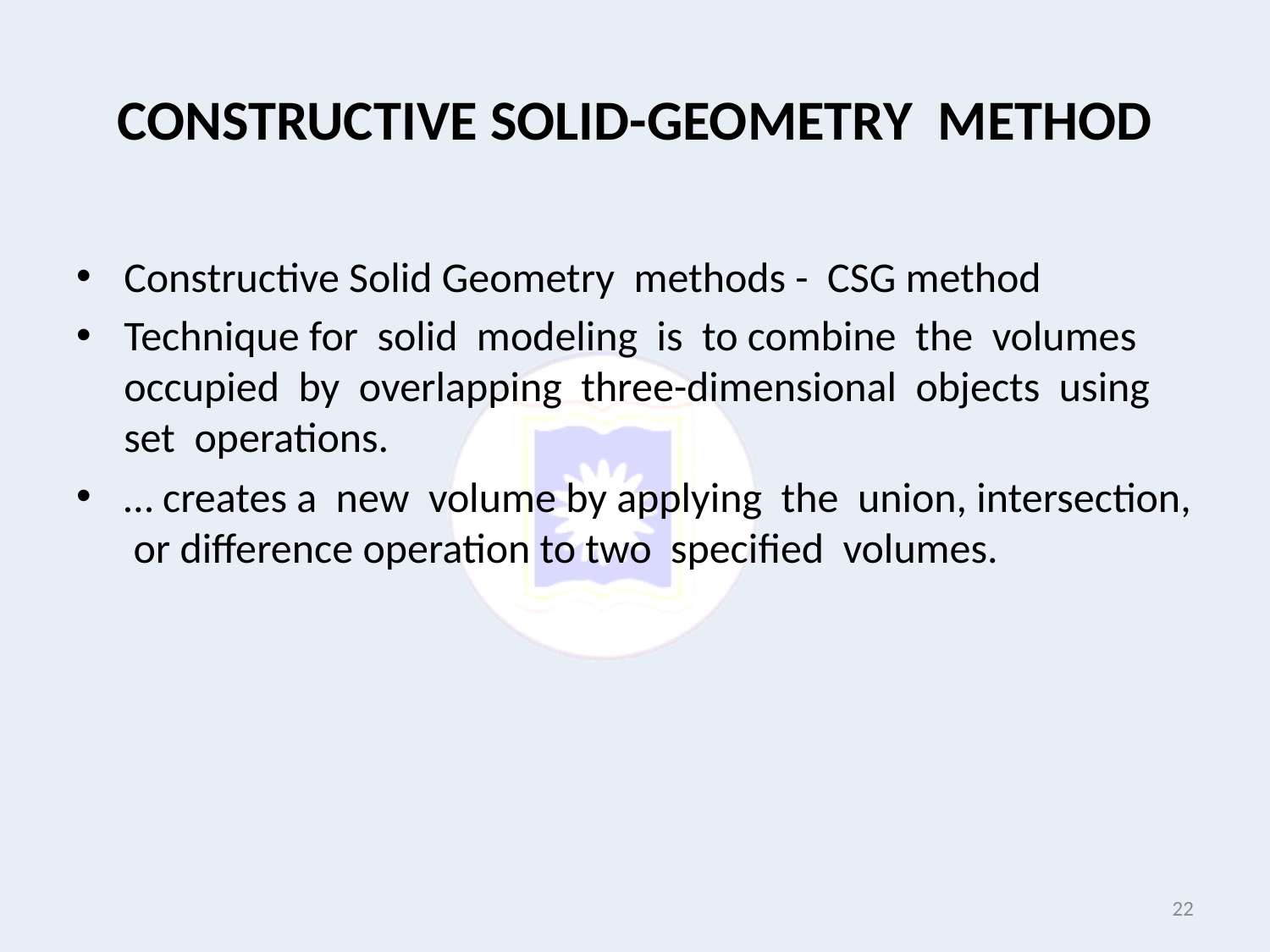

# CONSTRUCTIVE SOLID-GEOMETRY  METHOD
Constructive Solid Geometry  methods -  CSG method
Technique for  solid  modeling  is  to combine  the  volumes  occupied  by  overlapping  three-dimensional  objects  using  set  operations.
… creates a  new  volume by applying  the  union, intersection,  or difference operation to two  specified  volumes.
22